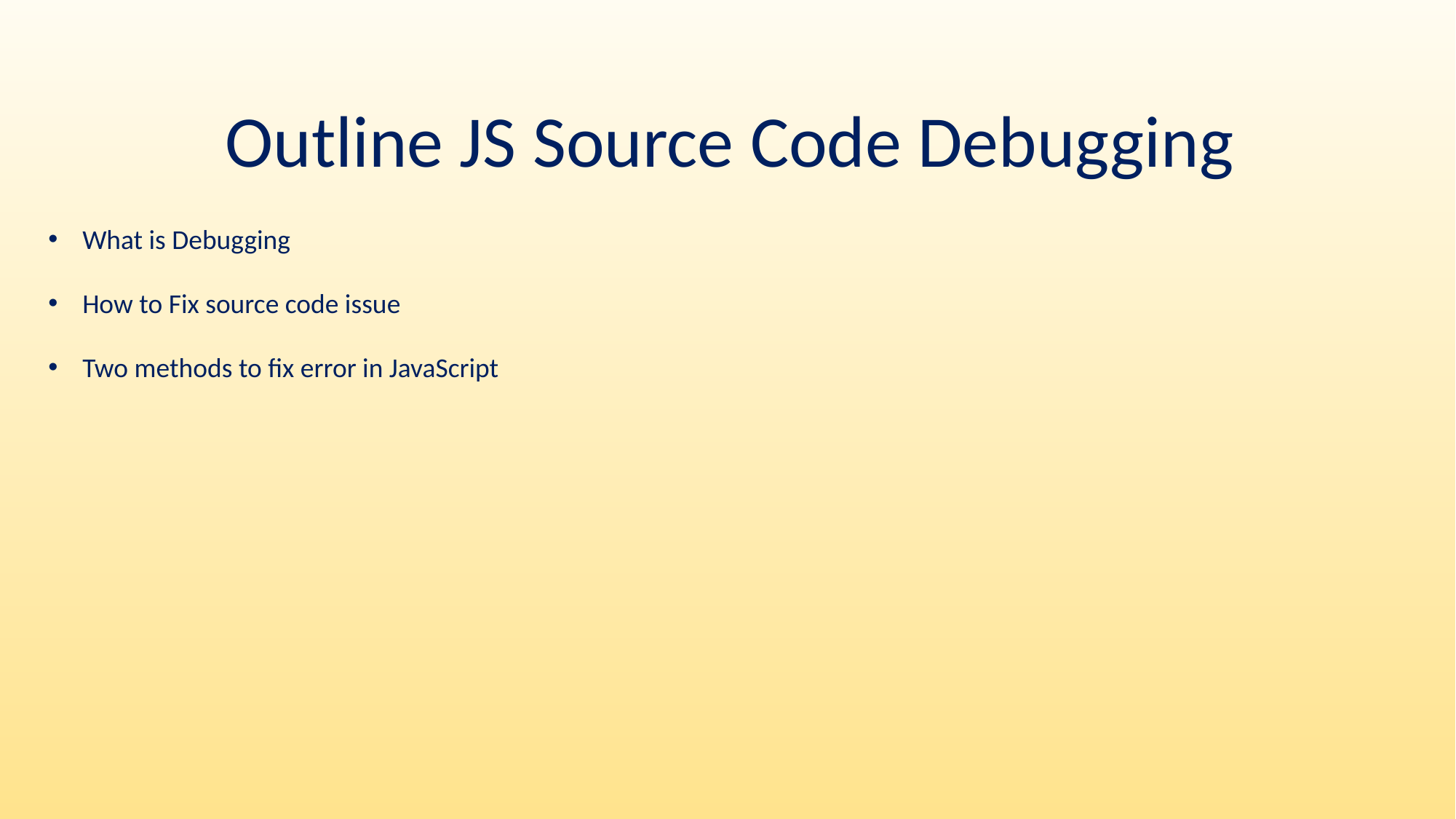

# Outline JS Source Code Debugging
What is Debugging
How to Fix source code issue
Two methods to fix error in JavaScript